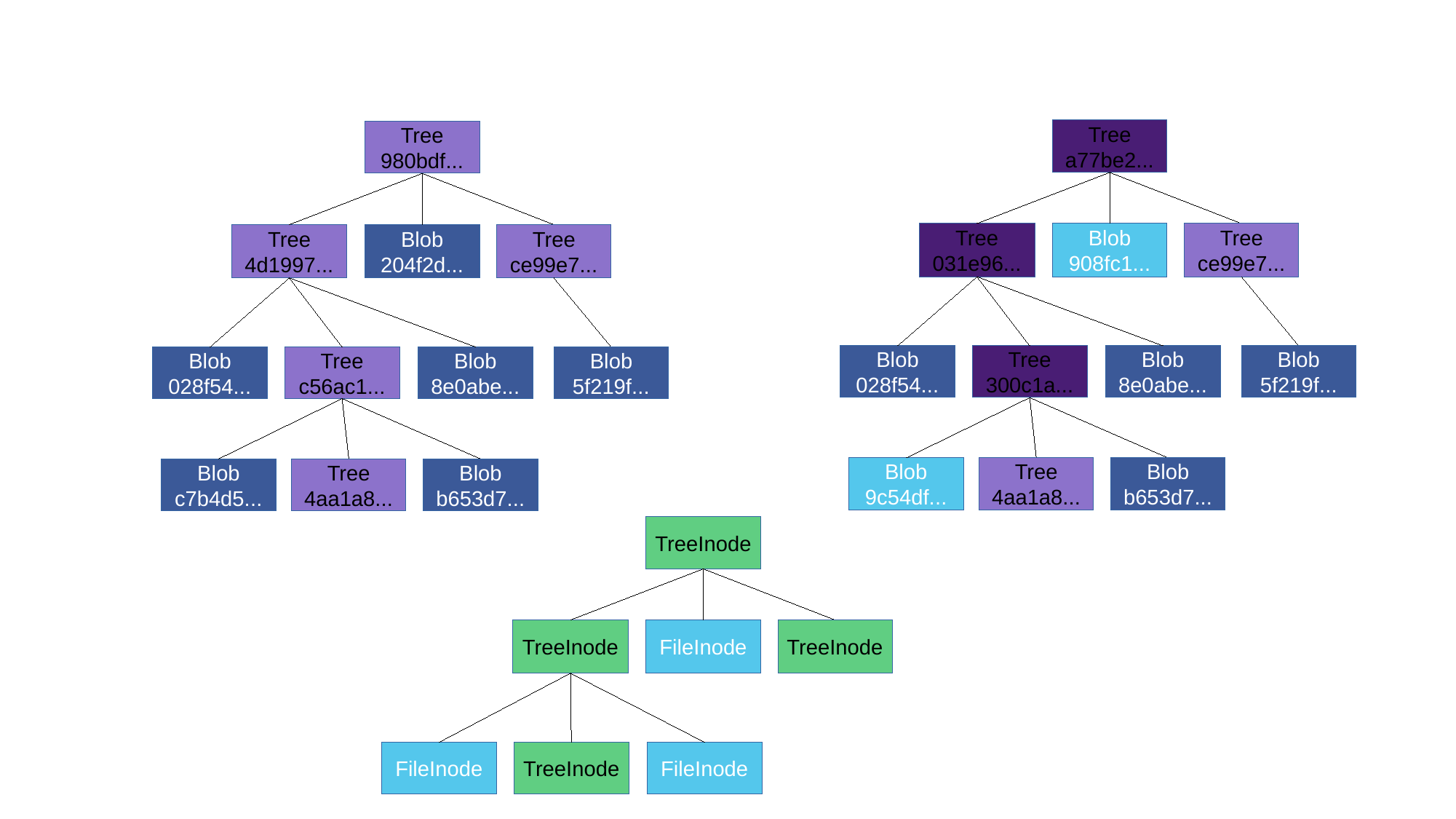

Tree
a77be2...
Tree
980bdf...
Tree
031e96...
Blob
908fc1...
Tree
ce99e7...
Tree
4d1997...
Blob
204f2d...
Tree
ce99e7...
Blob
028f54...
Tree
300c1a...
Blob
8e0abe...
Blob
5f219f...
Blob
028f54...
Tree
c56ac1...
Blob
8e0abe...
Blob
5f219f...
Blob
9c54df...
Tree
4aa1a8...
Blob
b653d7...
Blob
c7b4d5...
Tree
4aa1a8...
Blob
b653d7...
TreeInode
TreeInode
FileInode
TreeInode
FileInode
TreeInode
FileInode